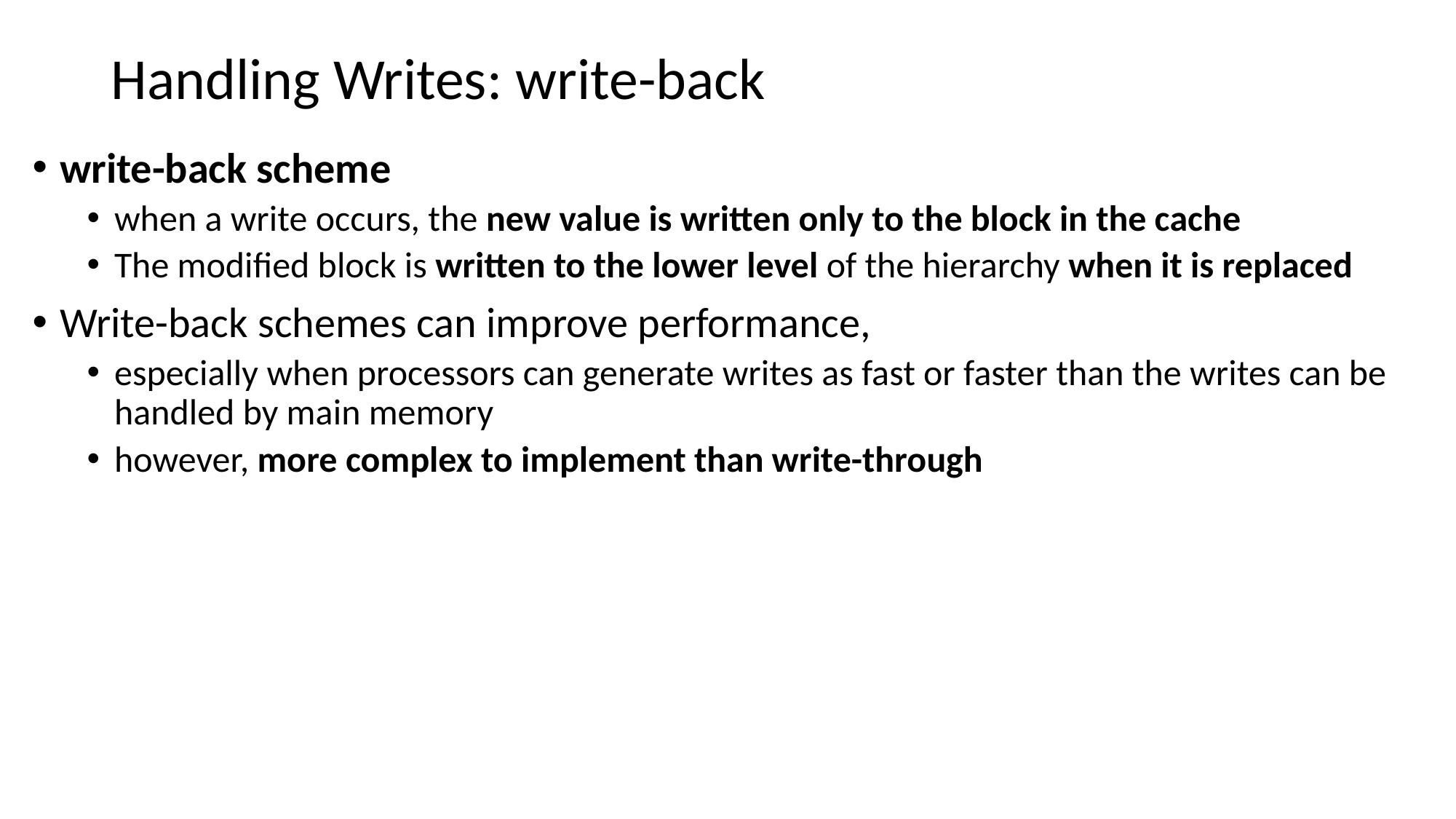

# Handling Writes: write-back
write-back scheme
when a write occurs, the new value is written only to the block in the cache
The modified block is written to the lower level of the hierarchy when it is replaced
Write-back schemes can improve performance,
especially when processors can generate writes as fast or faster than the writes can be handled by main memory
however, more complex to implement than write-through